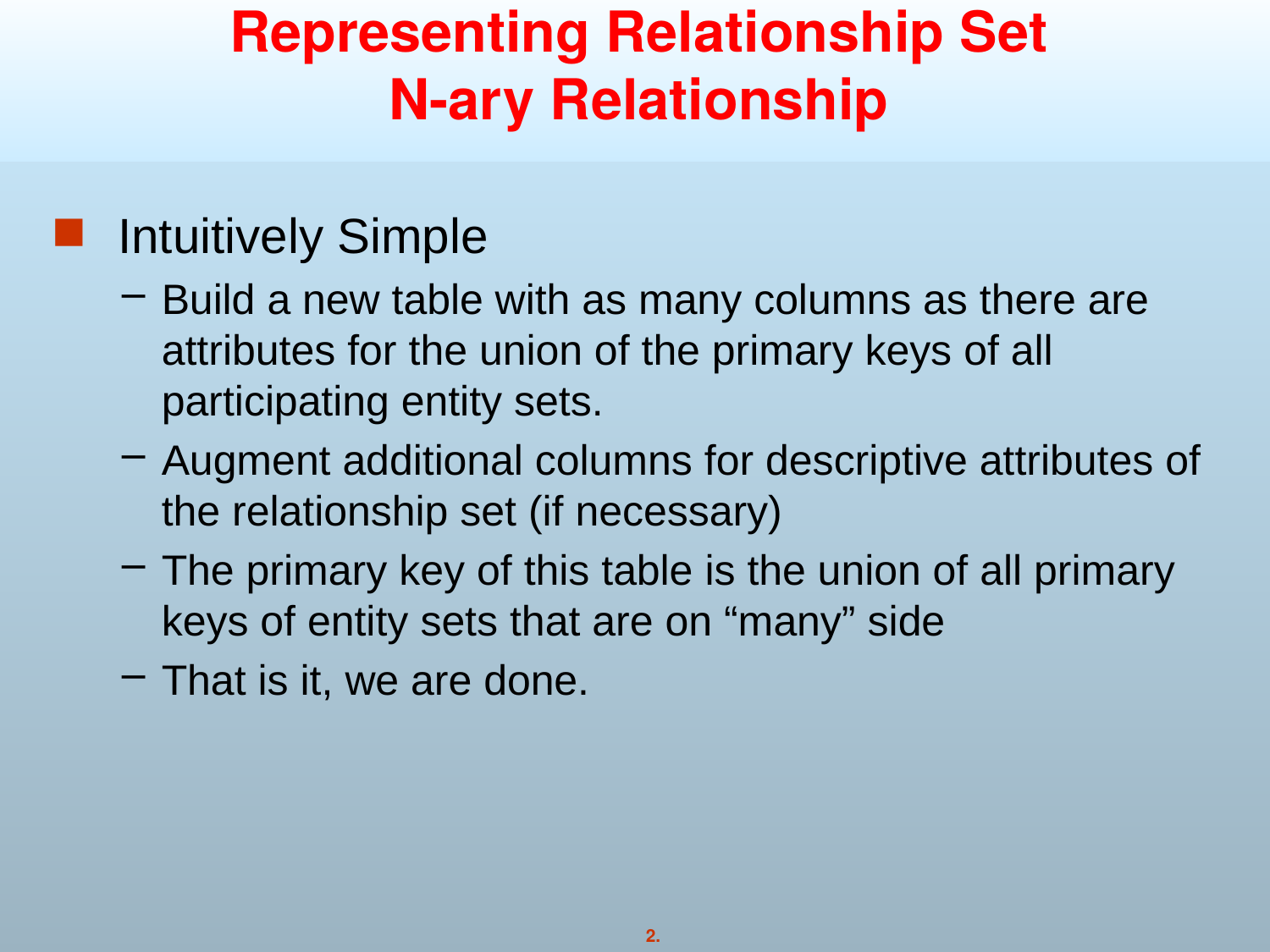

# Representing Relationship Set N-ary Relationship
 Intuitively Simple
Build a new table with as many columns as there are attributes for the union of the primary keys of all participating entity sets.
Augment additional columns for descriptive attributes of the relationship set (if necessary)
The primary key of this table is the union of all primary keys of entity sets that are on “many” side
That is it, we are done.